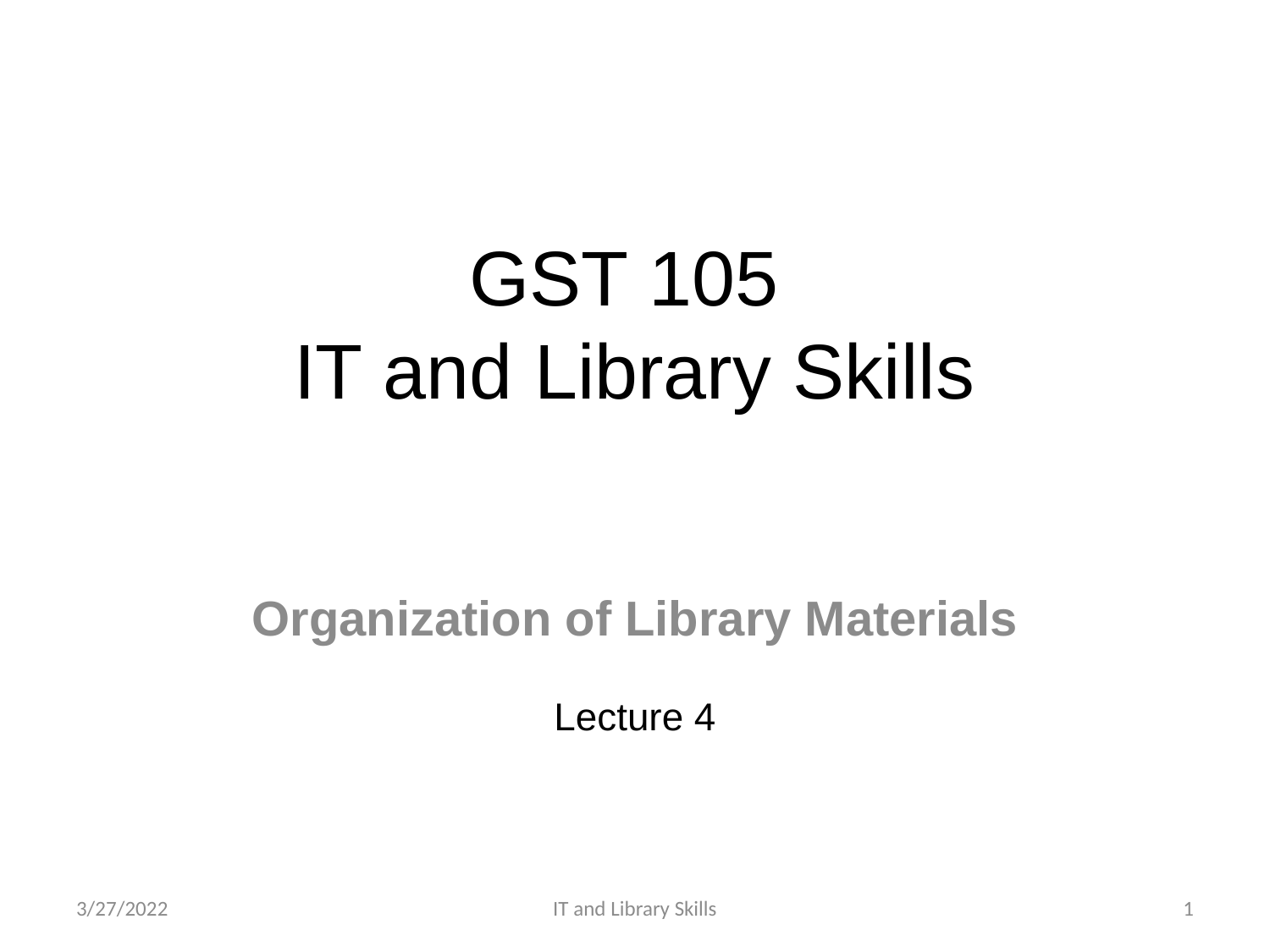

# GST 105 IT and Library Skills
Organization of Library Materials
Lecture 4
3/27/2022
IT and Library Skills
1